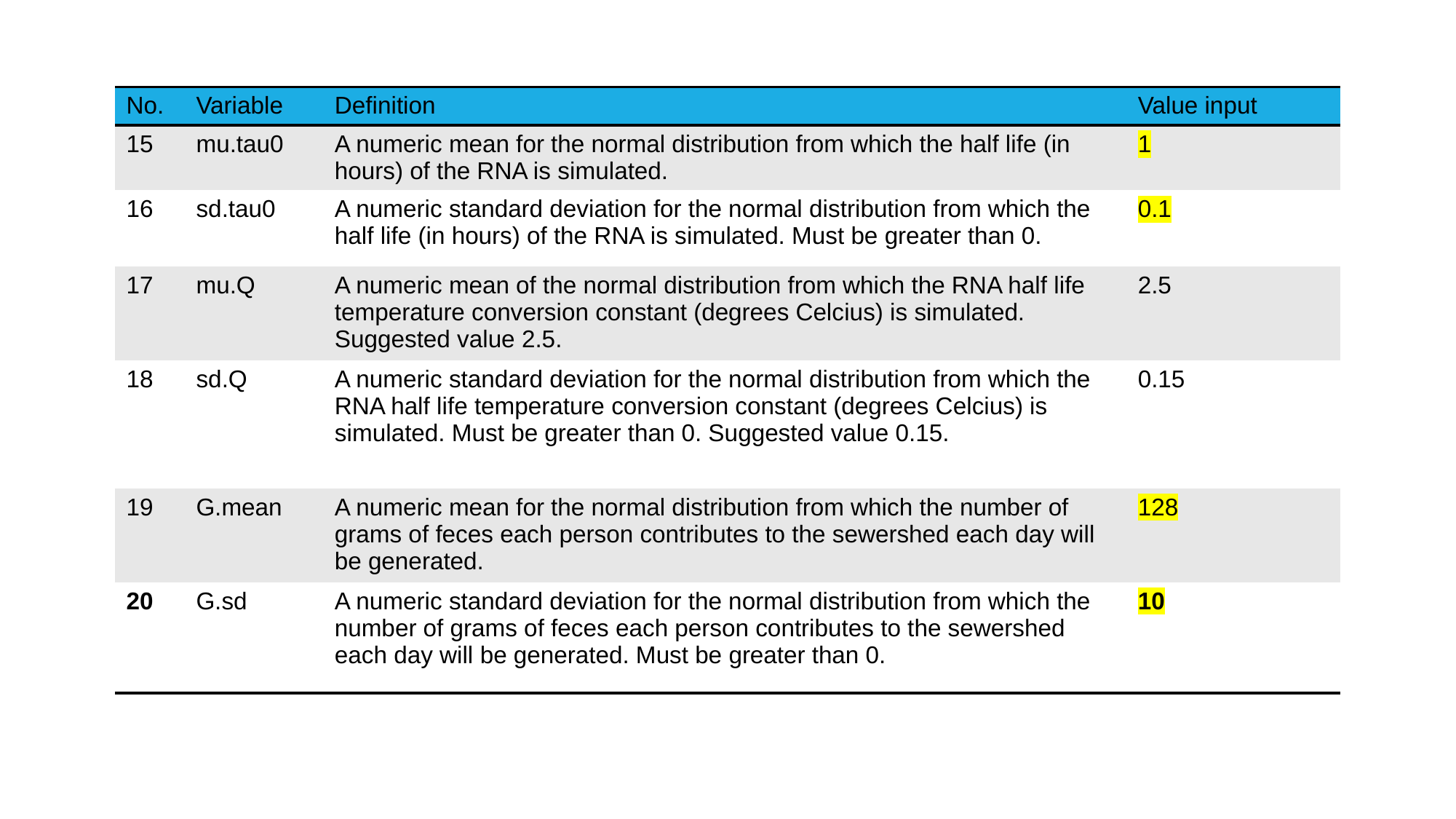

| No. | Variable | Definition | Value input |
| --- | --- | --- | --- |
| 15 | mu.tau0 | A numeric mean for the normal distribution from which the half life (in hours) of the RNA is simulated. | 1 |
| 16 | sd.tau0 | A numeric standard deviation for the normal distribution from which the half life (in hours) of the RNA is simulated. Must be greater than 0. | 0.1 |
| 17 | mu.Q | A numeric mean of the normal distribution from which the RNA half life temperature conversion constant (degrees Celcius) is simulated. Suggested value 2.5. | 2.5 |
| 18 | sd.Q | A numeric standard deviation for the normal distribution from which the RNA half life temperature conversion constant (degrees Celcius) is simulated. Must be greater than 0. Suggested value 0.15. | 0.15 |
| 19 | G.mean | A numeric mean for the normal distribution from which the number of grams of feces each person contributes to the sewershed each day will be generated. | 128 |
| 20 | G.sd | A numeric standard deviation for the normal distribution from which the number of grams of feces each person contributes to the sewershed each day will be generated. Must be greater than 0. | 10 |